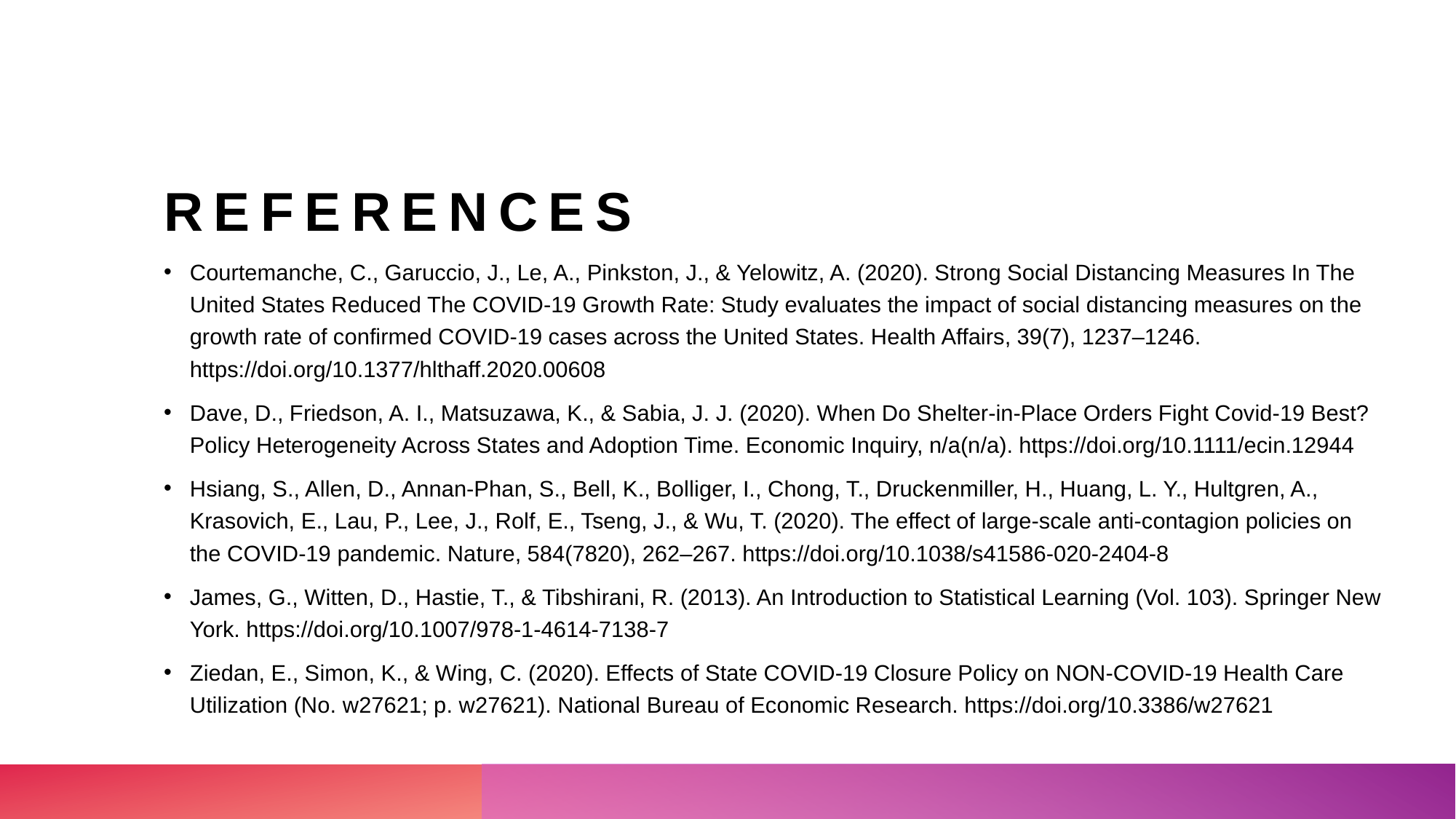

# References
Courtemanche, C., Garuccio, J., Le, A., Pinkston, J., & Yelowitz, A. (2020). Strong Social Distancing Measures In The United States Reduced The COVID-19 Growth Rate: Study evaluates the impact of social distancing measures on the growth rate of confirmed COVID-19 cases across the United States. Health Affairs, 39(7), 1237–1246. https://doi.org/10.1377/hlthaff.2020.00608
Dave, D., Friedson, A. I., Matsuzawa, K., & Sabia, J. J. (2020). When Do Shelter-in-Place Orders Fight Covid-19 Best? Policy Heterogeneity Across States and Adoption Time. Economic Inquiry, n/a(n/a). https://doi.org/10.1111/ecin.12944
Hsiang, S., Allen, D., Annan-Phan, S., Bell, K., Bolliger, I., Chong, T., Druckenmiller, H., Huang, L. Y., Hultgren, A., Krasovich, E., Lau, P., Lee, J., Rolf, E., Tseng, J., & Wu, T. (2020). The effect of large-scale anti-contagion policies on the COVID-19 pandemic. Nature, 584(7820), 262–267. https://doi.org/10.1038/s41586-020-2404-8
James, G., Witten, D., Hastie, T., & Tibshirani, R. (2013). An Introduction to Statistical Learning (Vol. 103). Springer New York. https://doi.org/10.1007/978-1-4614-7138-7
Ziedan, E., Simon, K., & Wing, C. (2020). Effects of State COVID-19 Closure Policy on NON-COVID-19 Health Care Utilization (No. w27621; p. w27621). National Bureau of Economic Research. https://doi.org/10.3386/w27621